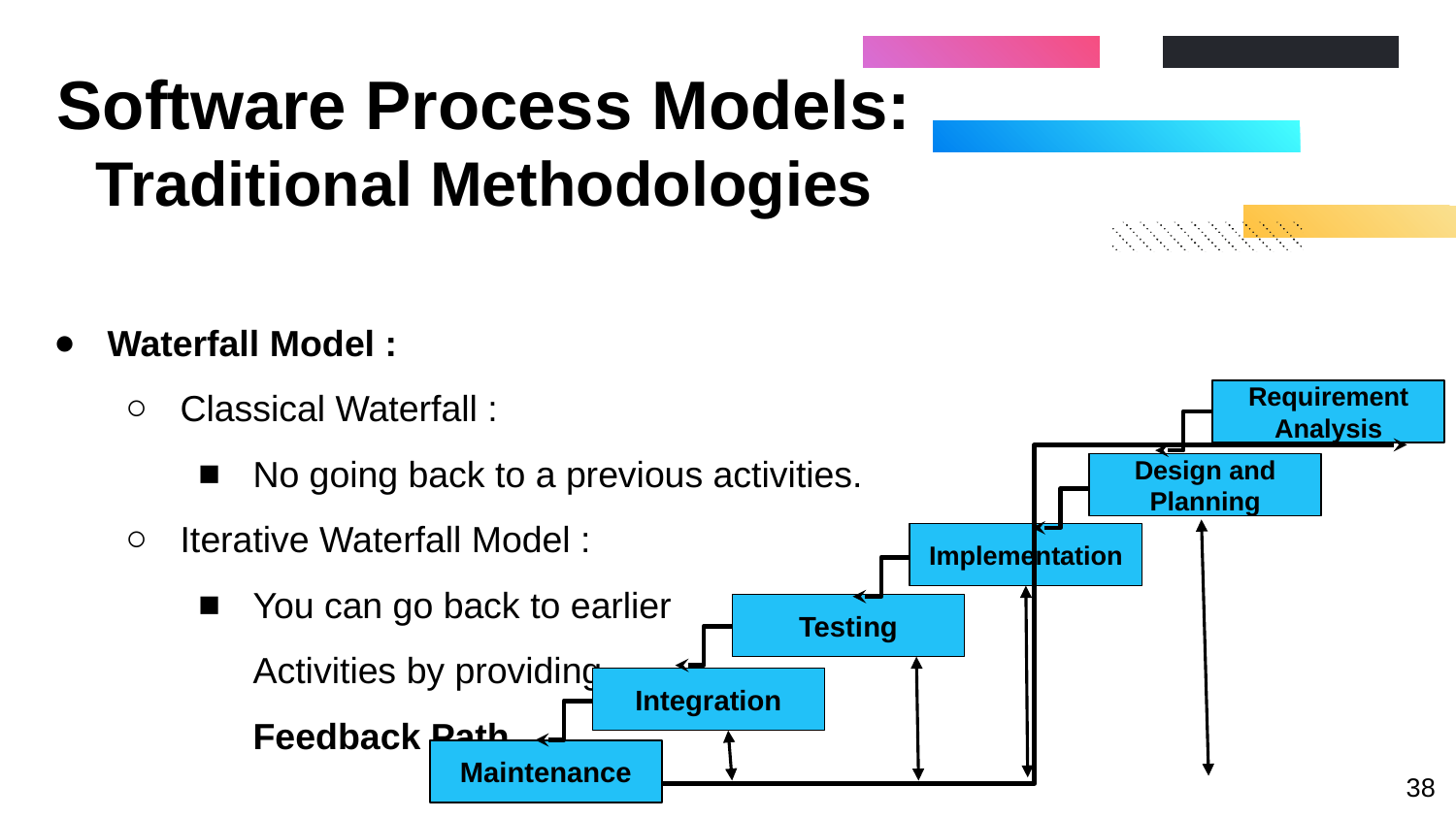

# Software Process Models: Traditional Methodologies
Waterfall Model :
Classical Waterfall :
No going back to a previous activities.
Iterative Waterfall Model :
You can go back to earlier
Activities by providing
Feedback Path
Requirement Analysis
Design and Planning
Implementation
Testing
Integration
Maintenance
38